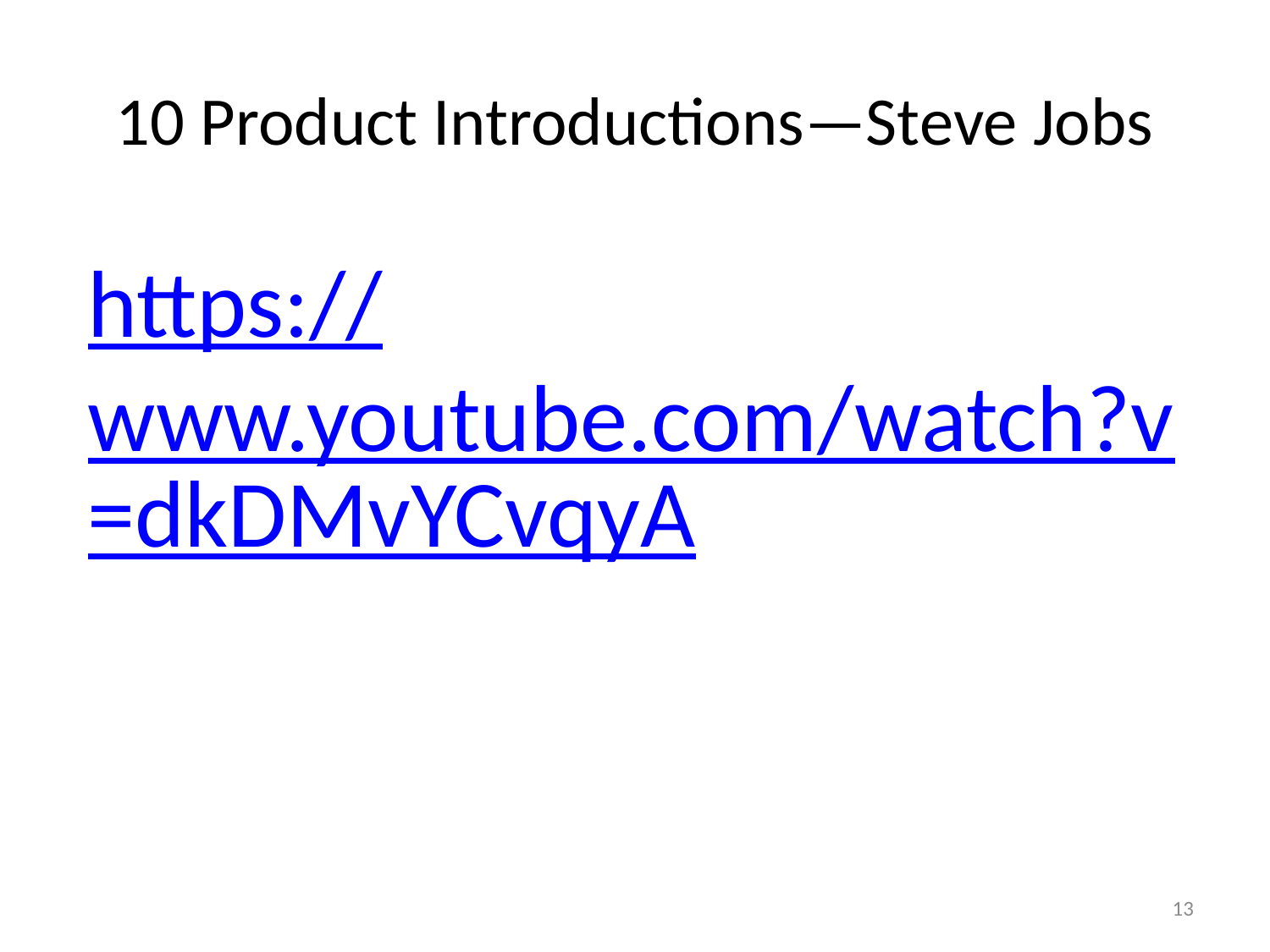

# 10 Product Introductions—Steve Jobs
https://www.youtube.com/watch?v=dkDMvYCvqyA

13